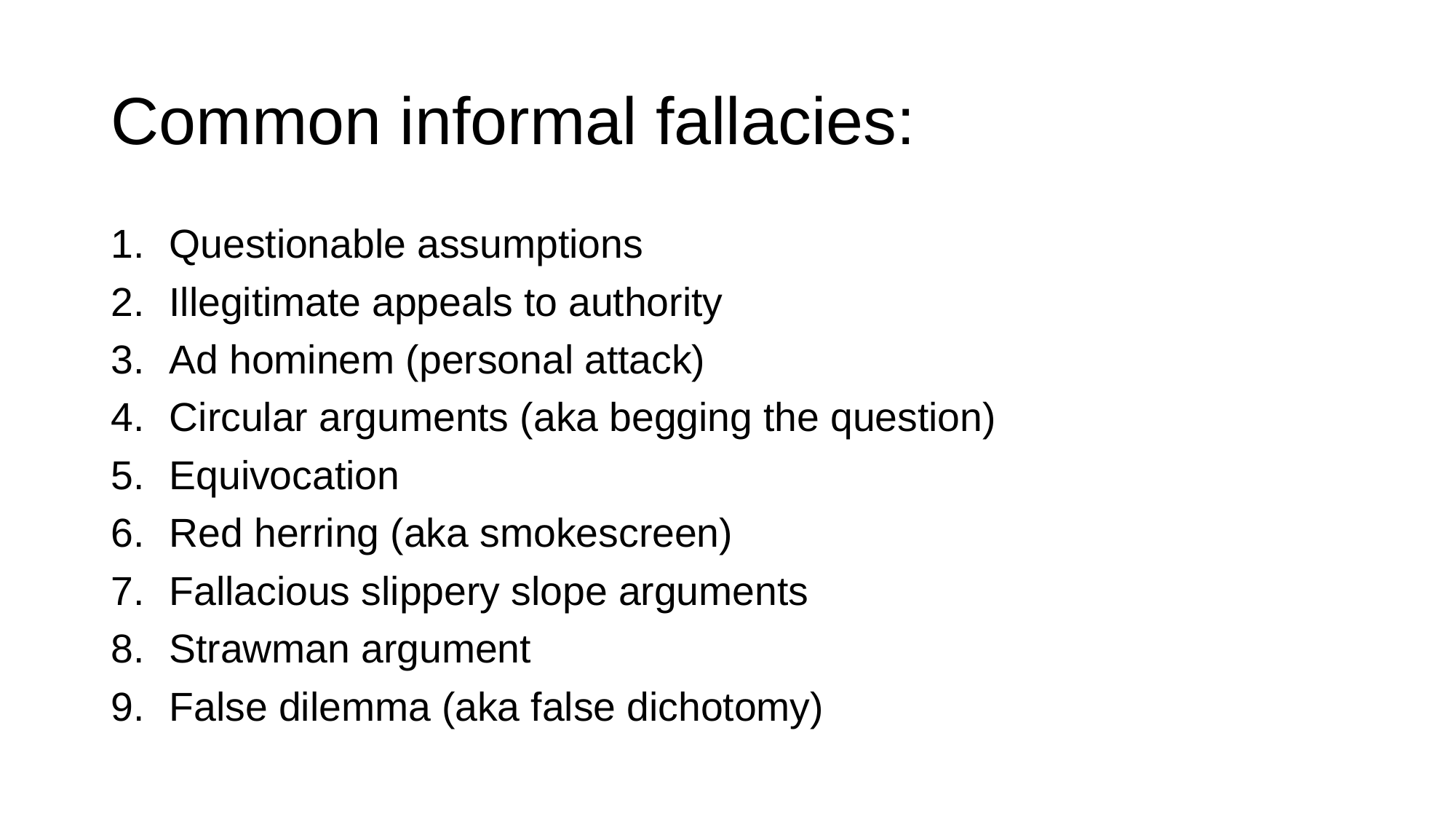

# Common informal fallacies:
Questionable assumptions
Illegitimate appeals to authority
Ad hominem (personal attack)
Circular arguments (aka begging the question)
Equivocation
Red herring (aka smokescreen)
Fallacious slippery slope arguments
Strawman argument
False dilemma (aka false dichotomy)